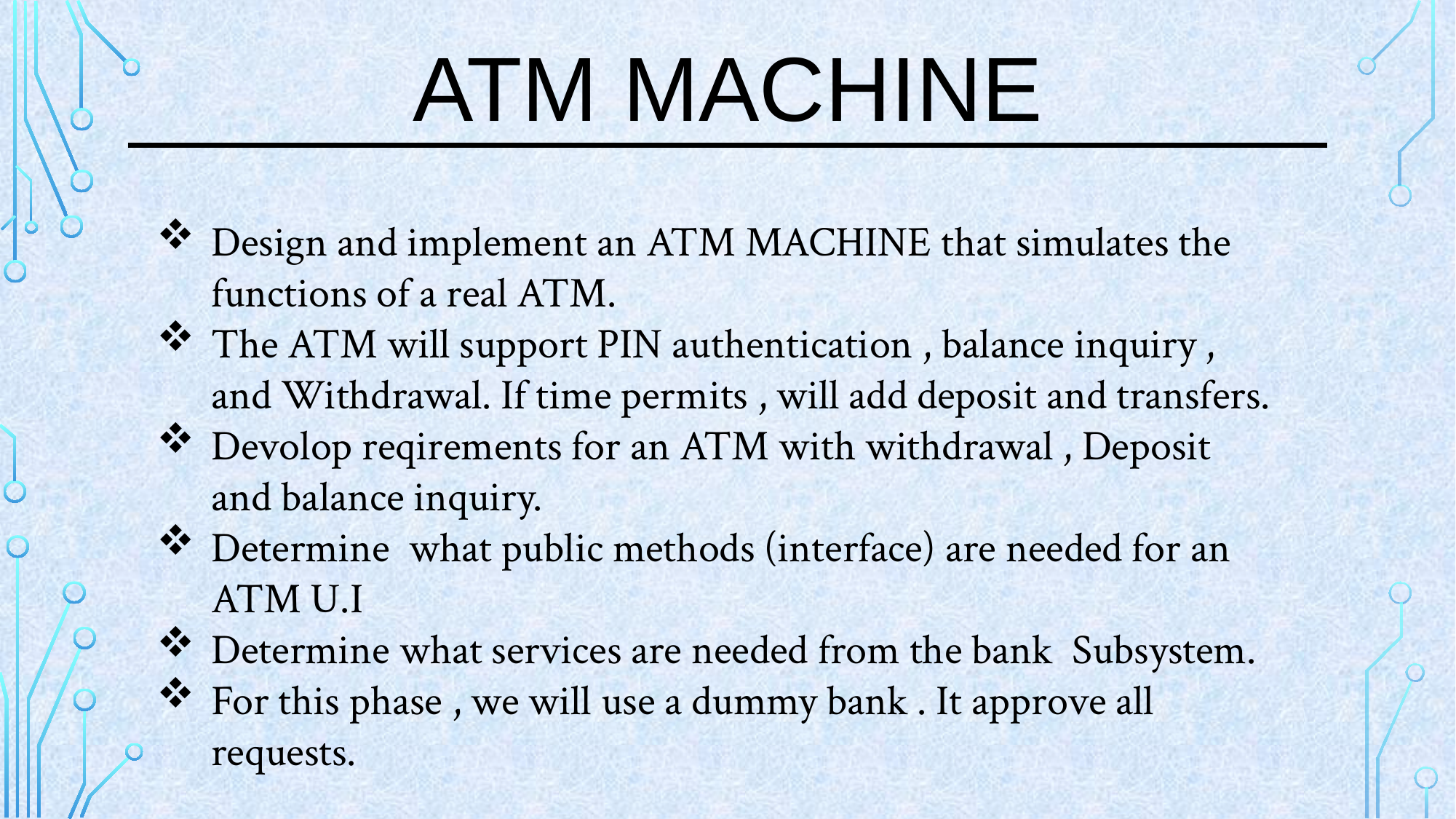

ATM MACHINE
Design and implement an ATM MACHINE that simulates the functions of a real ATM.
The ATM will support PIN authentication , balance inquiry , and Withdrawal. If time permits , will add deposit and transfers.
Devolop reqirements for an ATM with withdrawal , Deposit  and balance inquiry.
Determine  what public methods (interface) are needed for an ATM U.I
Determine what services are needed from the bank  Subsystem.
For this phase , we will use a dummy bank . It approve all requests.